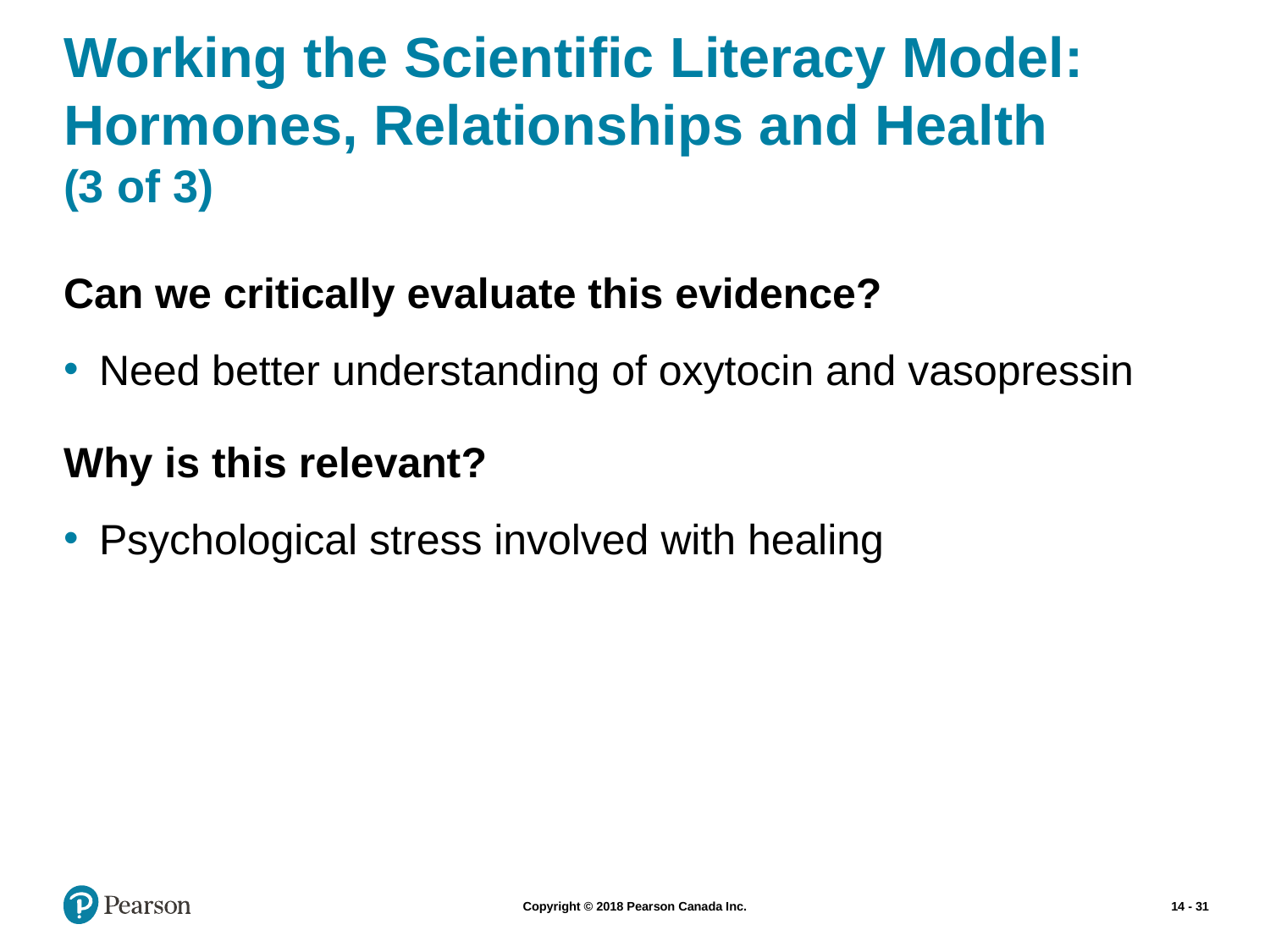

# Working the Scientific Literacy Model: Hormones, Relationships and Health         (3 of 3)
Can we critically evaluate this evidence?
Need better understanding of oxytocin and vasopressin
Why is this relevant?
Psychological stress involved with healing